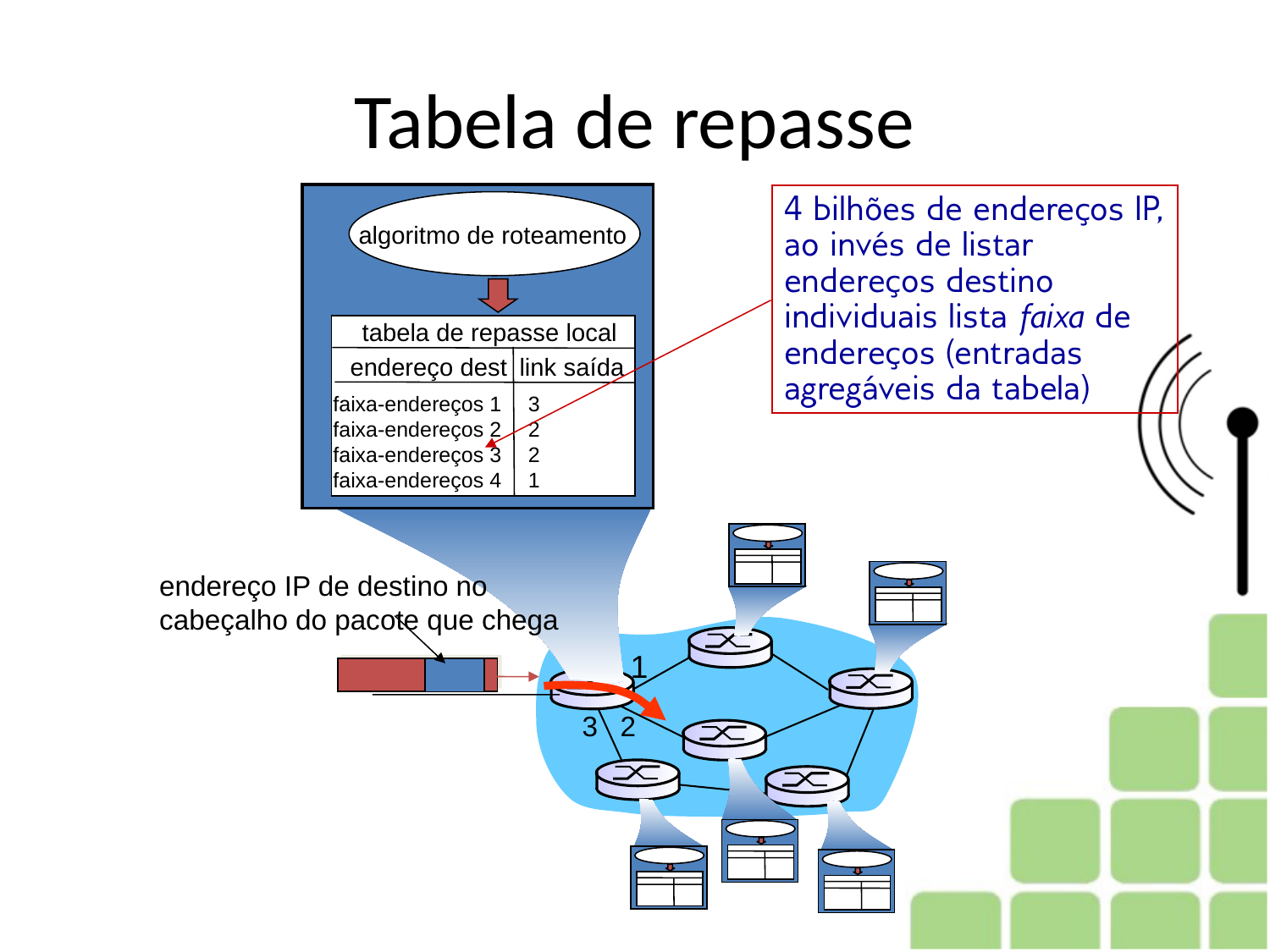

# Tabela de repasse

4 bilhões de endereços IP, ao invés de listar endereços destino individuais lista faixa de endereços (entradas agregáveis da tabela)

algoritmo de roteamento

tabela de repasse local

endereço dest
link saída

faixa-endereços 1
faixa-endereços 2
faixa-endereços 3
faixa-endereços 4
3
2
2
1

endereço IP de destino no
cabeçalho do pacote que chega

1
3
2